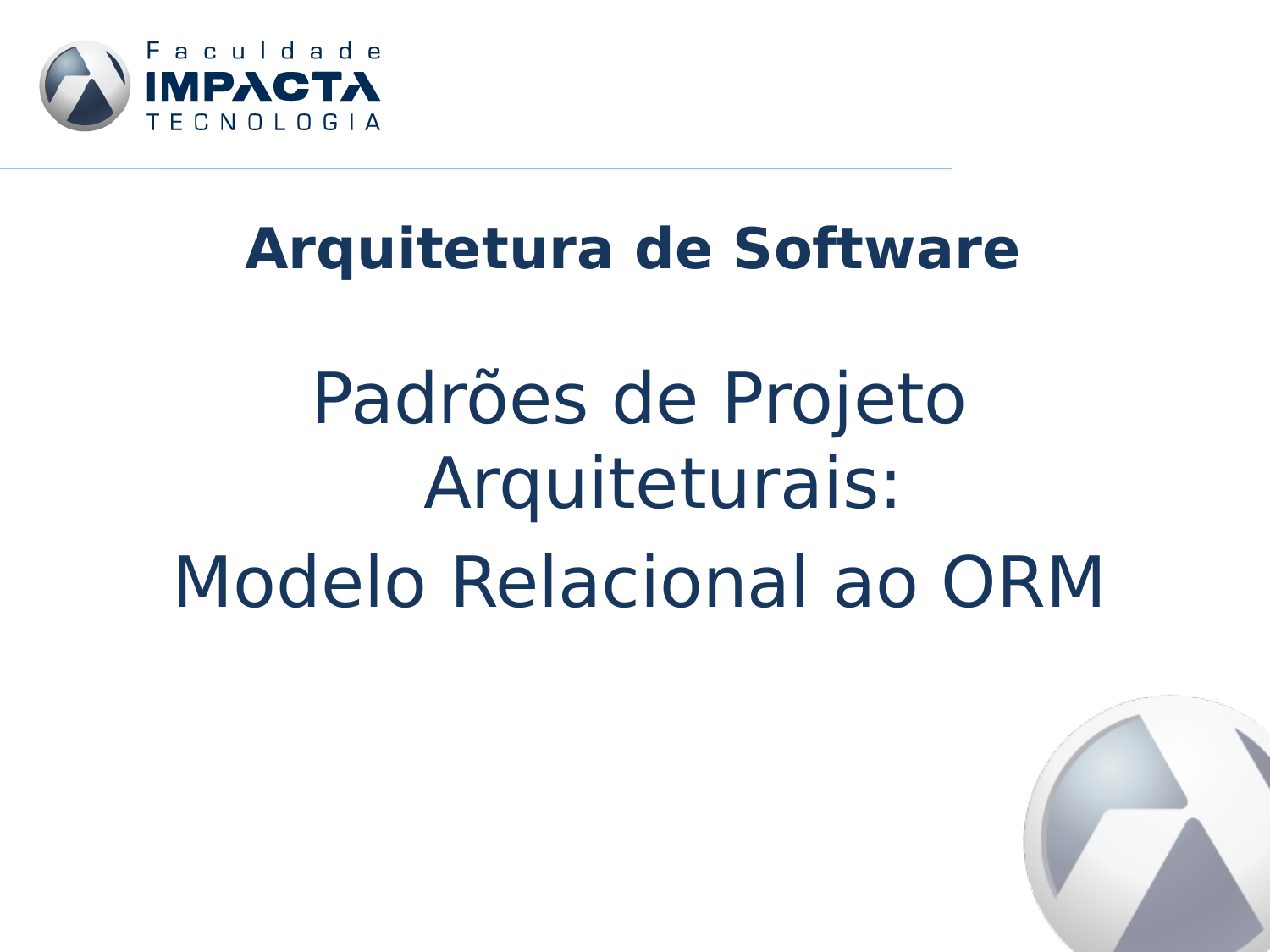

Padrões de Projeto Arquiteturais:
Modelo Relacional ao ORM